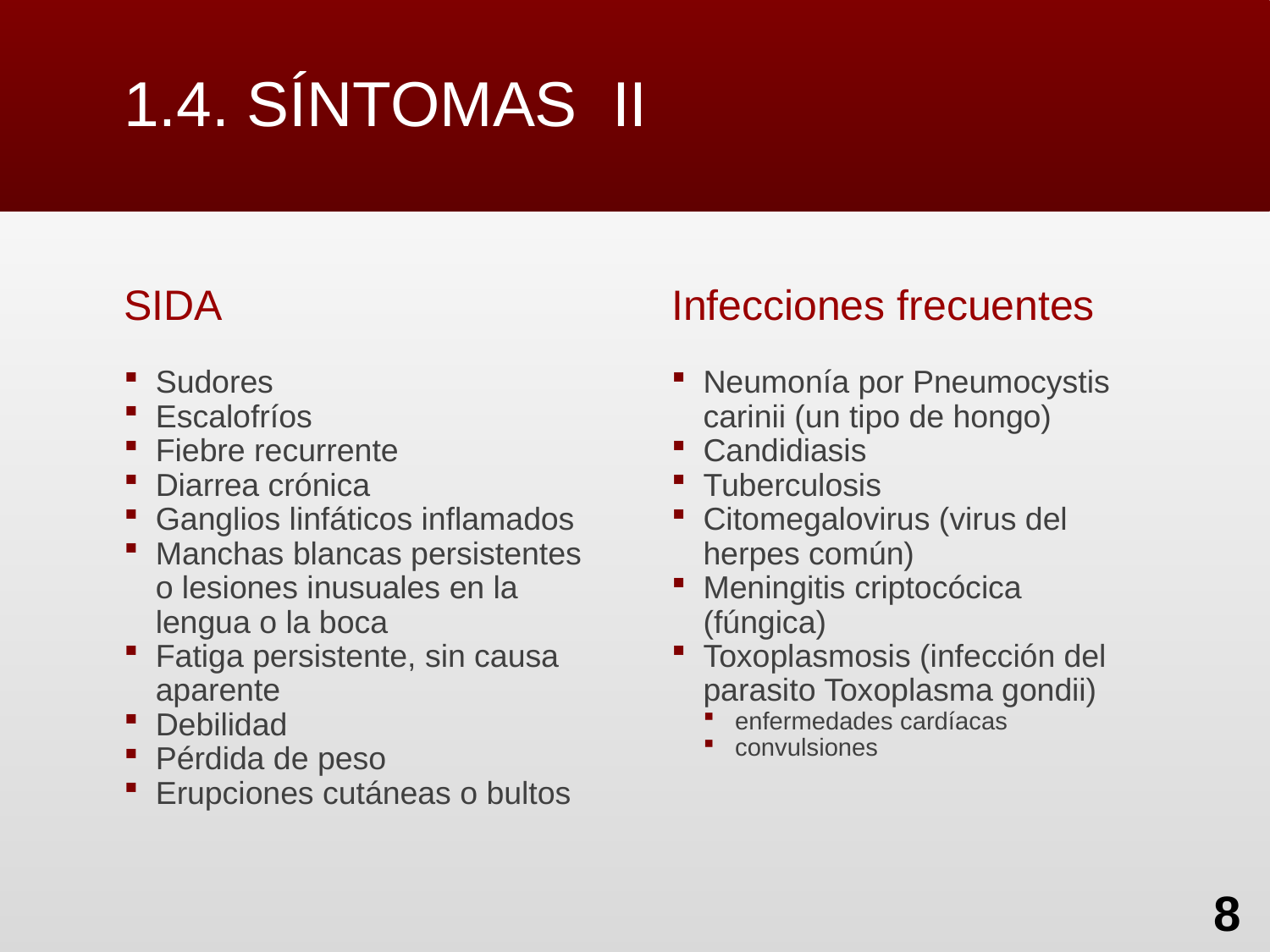

# 1.4. SÍNTOMAS  II
SIDA
Infecciones frecuentes
Sudores
Escalofríos
Fiebre recurrente
Diarrea crónica
Ganglios linfáticos inflamados
Manchas blancas persistentes o lesiones inusuales en la lengua o la boca
Fatiga persistente, sin causa aparente
Debilidad
Pérdida de peso
Erupciones cutáneas o bultos
Neumonía por Pneumocystis carinii (un tipo de hongo)
Candidiasis
Tuberculosis
Citomegalovirus (virus del herpes común)
Meningitis criptocócica (fúngica)
Toxoplasmosis (infección del parasito Toxoplasma gondii)
enfermedades cardíacas
convulsiones
8